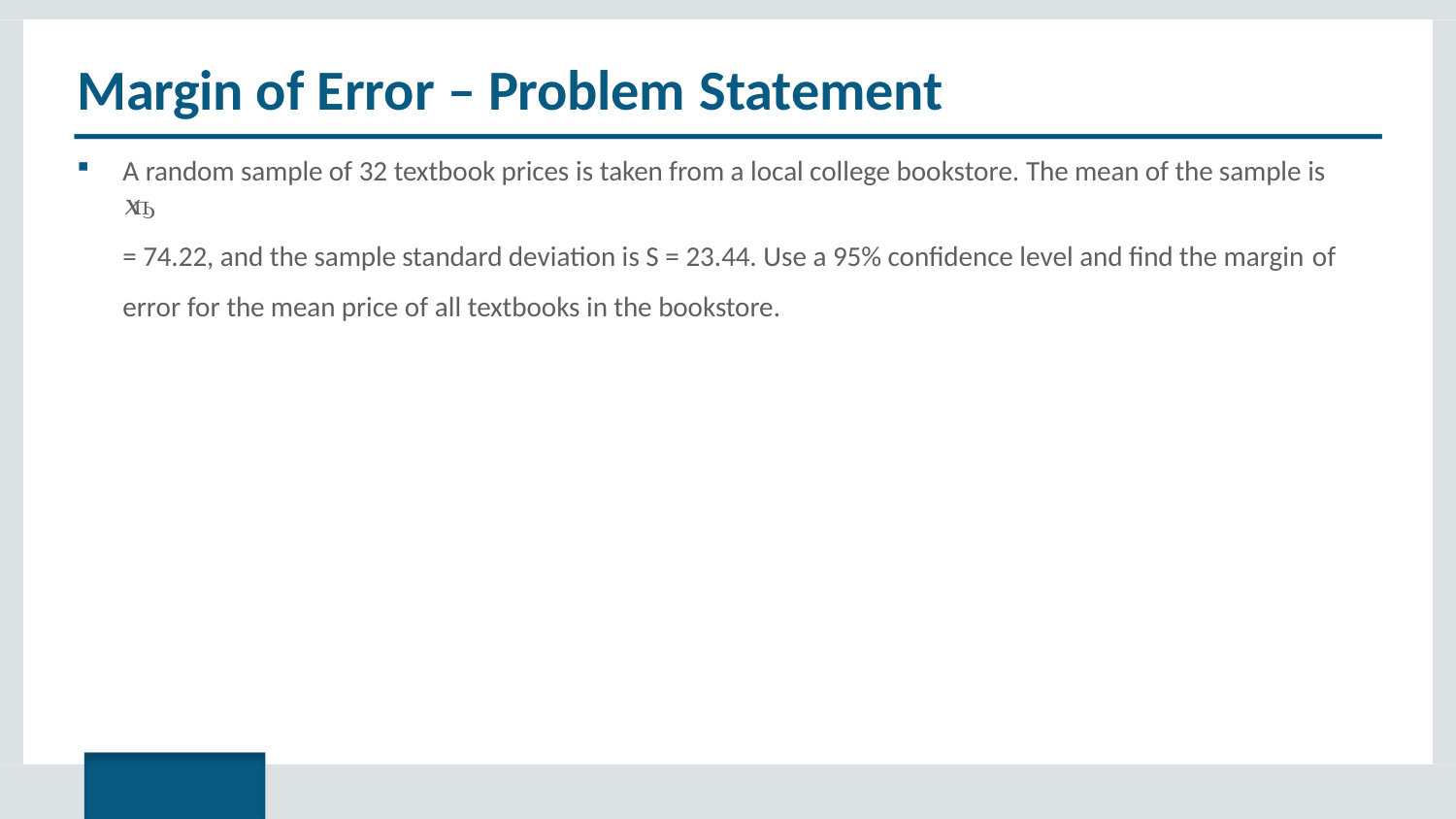

# Margin of Error – Problem Statement
A random sample of 32 textbook prices is taken from a local college bookstore. The mean of the sample is 𝑥ҧ
= 74.22, and the sample standard deviation is S = 23.44. Use a 95% confidence level and find the margin of
error for the mean price of all textbooks in the bookstore.